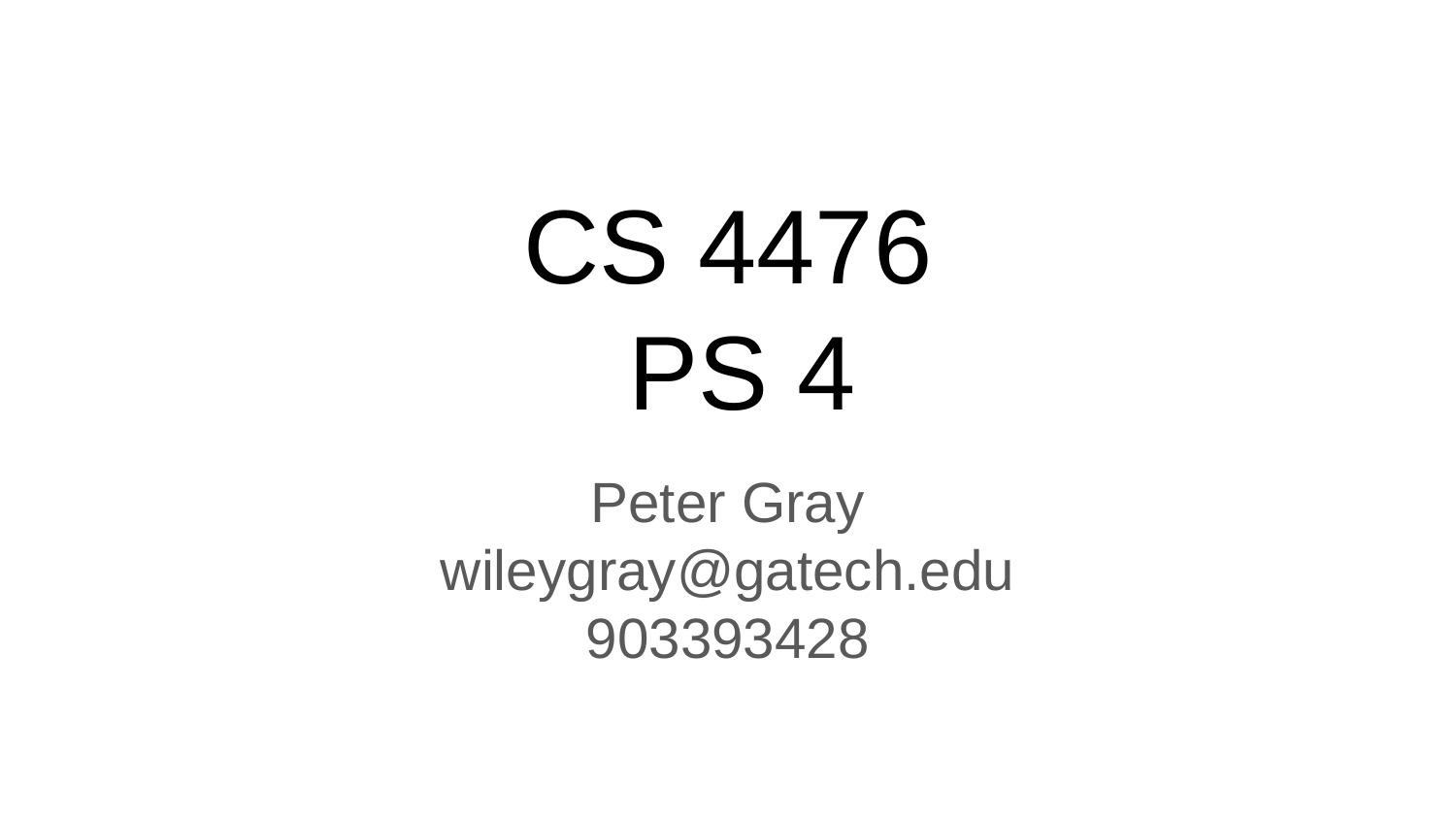

CS 4476
 PS 4
Peter Gray
wileygray@gatech.edu
903393428